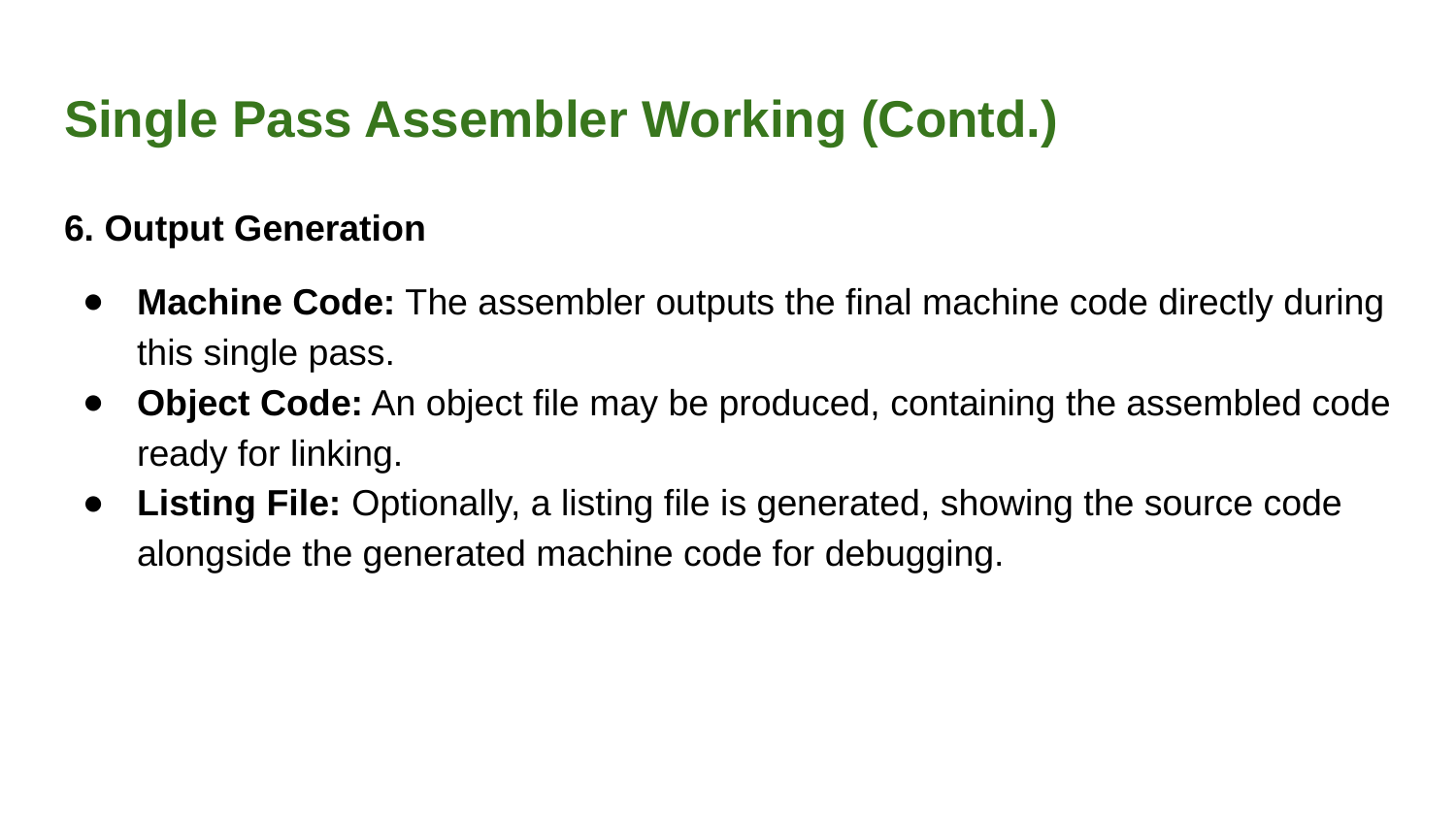

# Single Pass Assembler Working (Contd.)

6. Output Generation
Machine Code: The assembler outputs the final machine code directly during this single pass.
Object Code: An object file may be produced, containing the assembled code ready for linking.
Listing File: Optionally, a listing file is generated, showing the source code alongside the generated machine code for debugging.